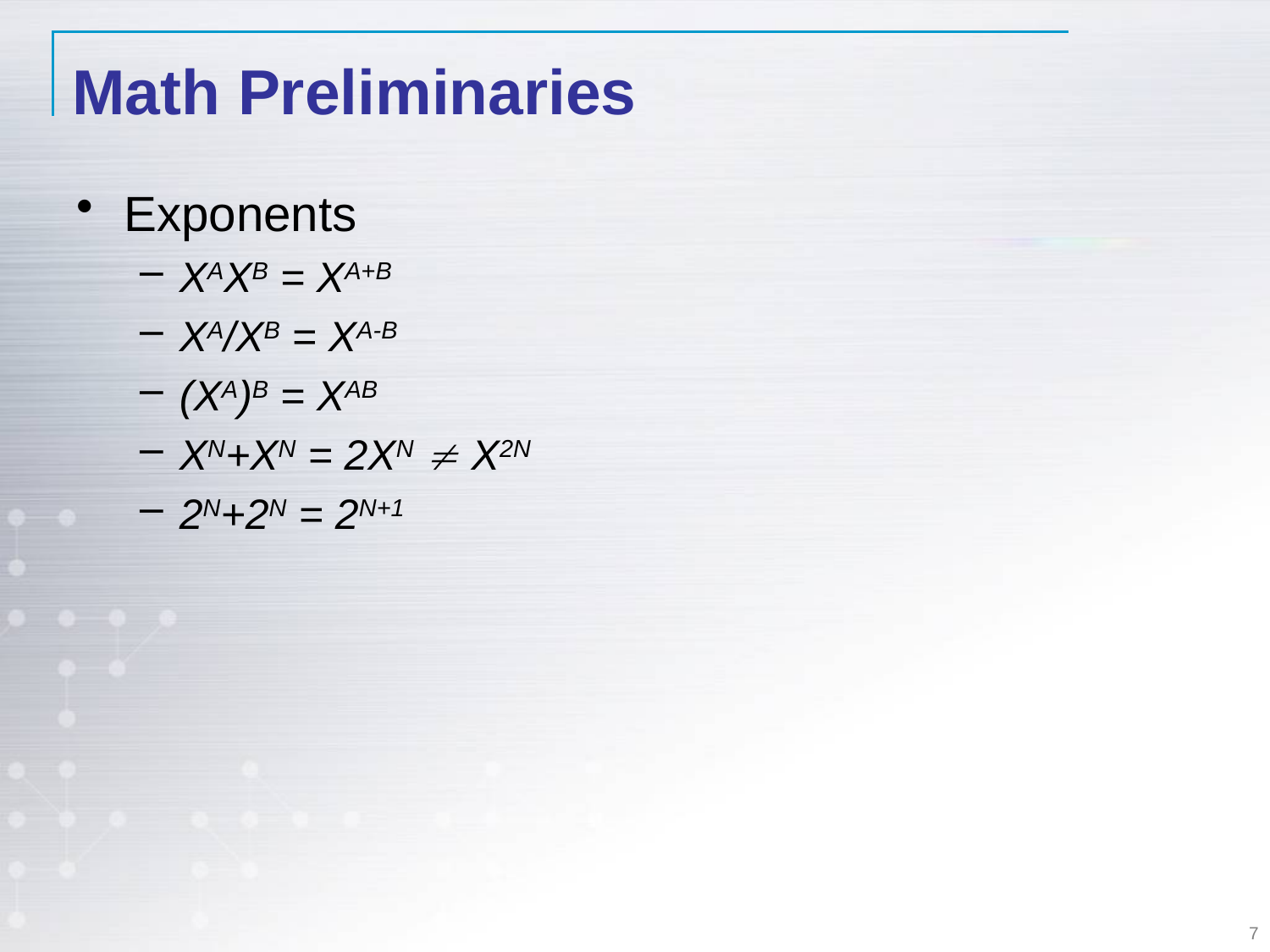

# Math Preliminaries
Exponents
XAXB = XA+B
XA/XB = XA-B
(XA)B = XAB
XN+XN = 2XN ≠ X2N
2N+2N = 2N+1
7